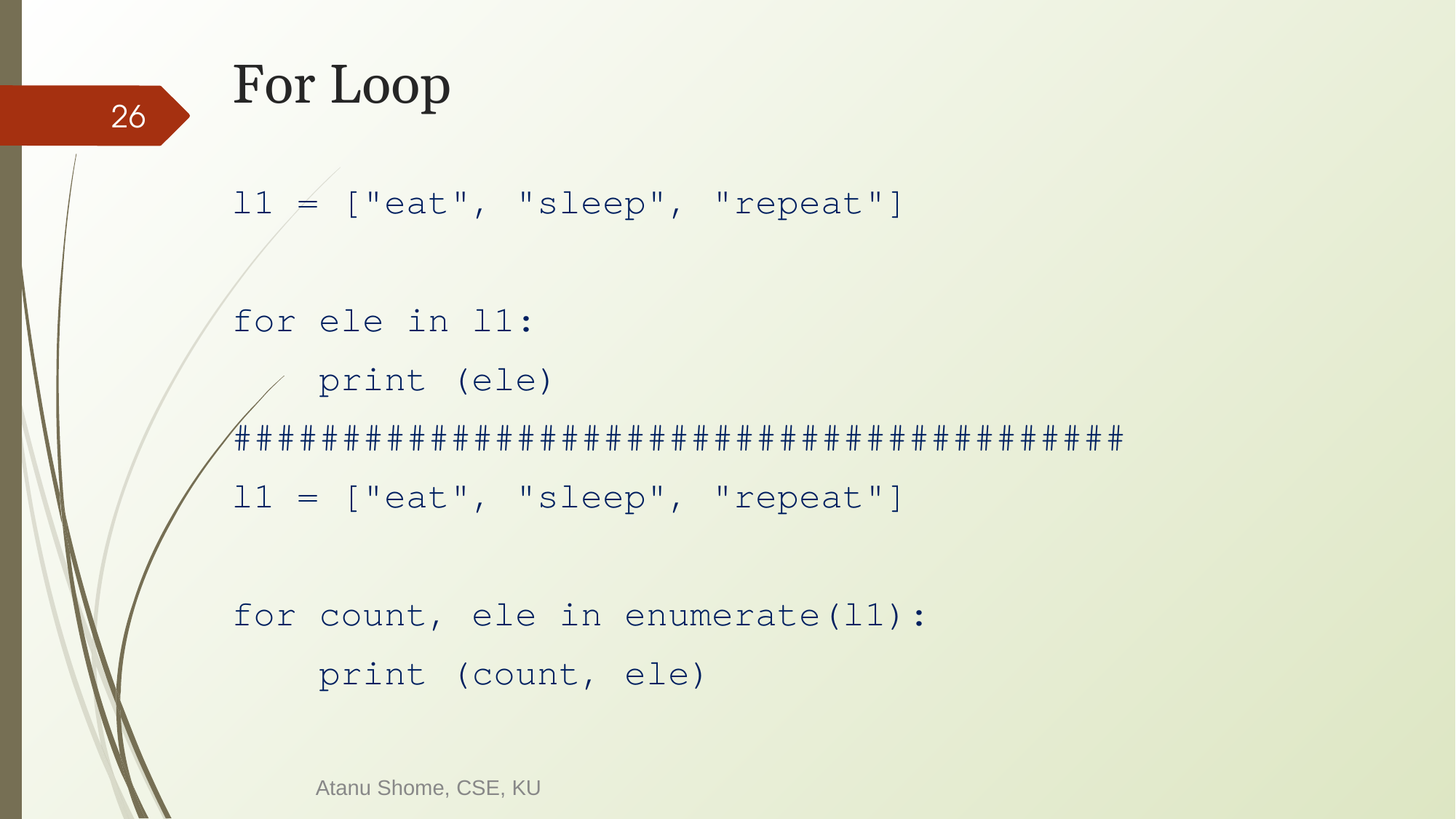

# For Loop
26
l1 = ["eat", "sleep", "repeat"]

for ele in l1:
    print (ele)
#########################################
l1 = ["eat", "sleep", "repeat"]

for count, ele in enumerate(l1):
    print (count, ele)
Atanu Shome, CSE, KU